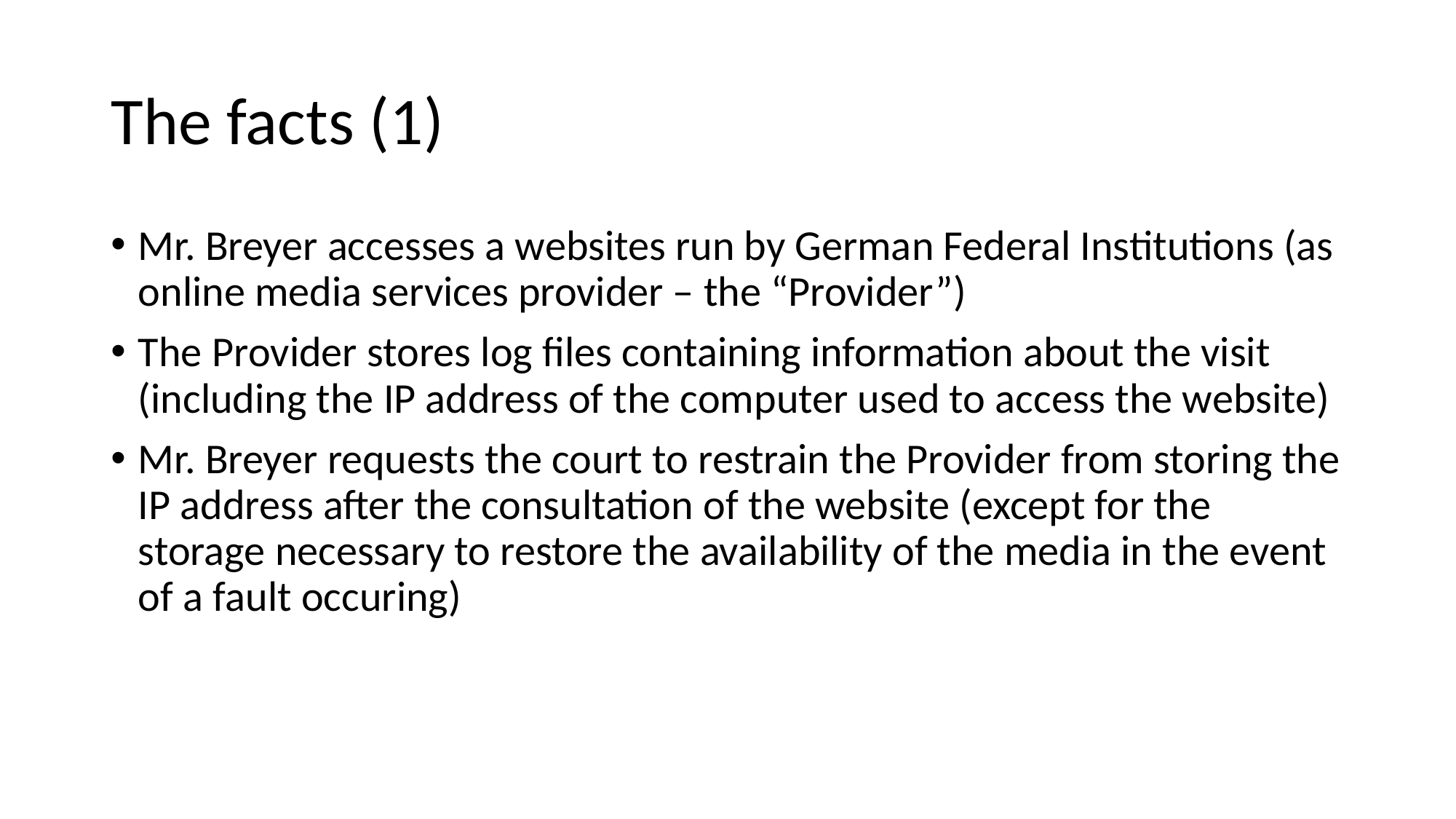

# The facts (1)
Mr. Breyer accesses a websites run by German Federal Institutions (as online media services provider – the “Provider”)
The Provider stores log files containing information about the visit (including the IP address of the computer used to access the website)
Mr. Breyer requests the court to restrain the Provider from storing the IP address after the consultation of the website (except for the storage necessary to restore the availability of the media in the event of a fault occuring)